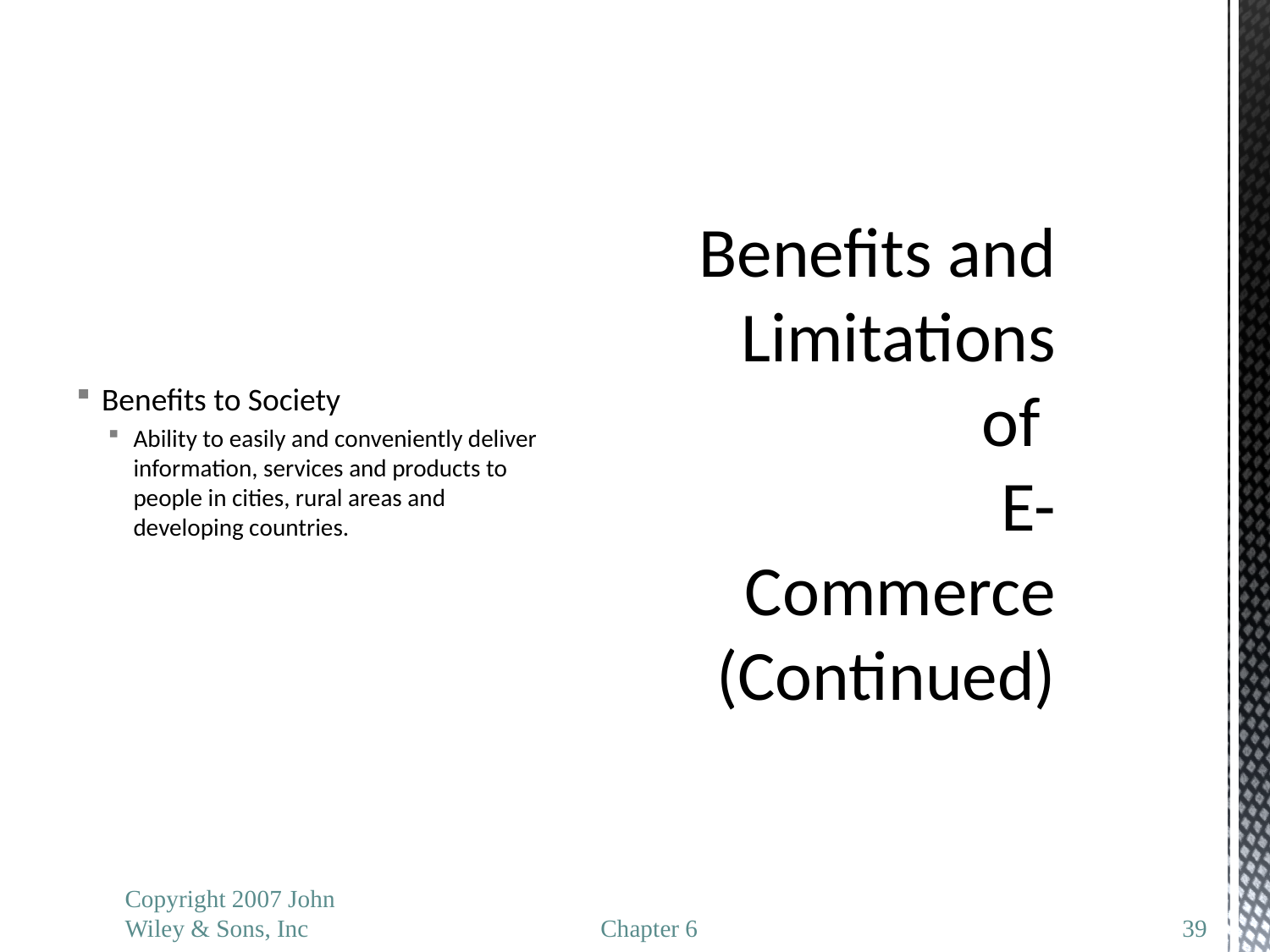

Benefits to Society
Ability to easily and conveniently deliver information, services and products to people in cities, rural areas and developing countries.
# Benefits and Limitations of E-Commerce (Continued)
Copyright 2007 John Wiley & Sons, Inc
Chapter 6
39